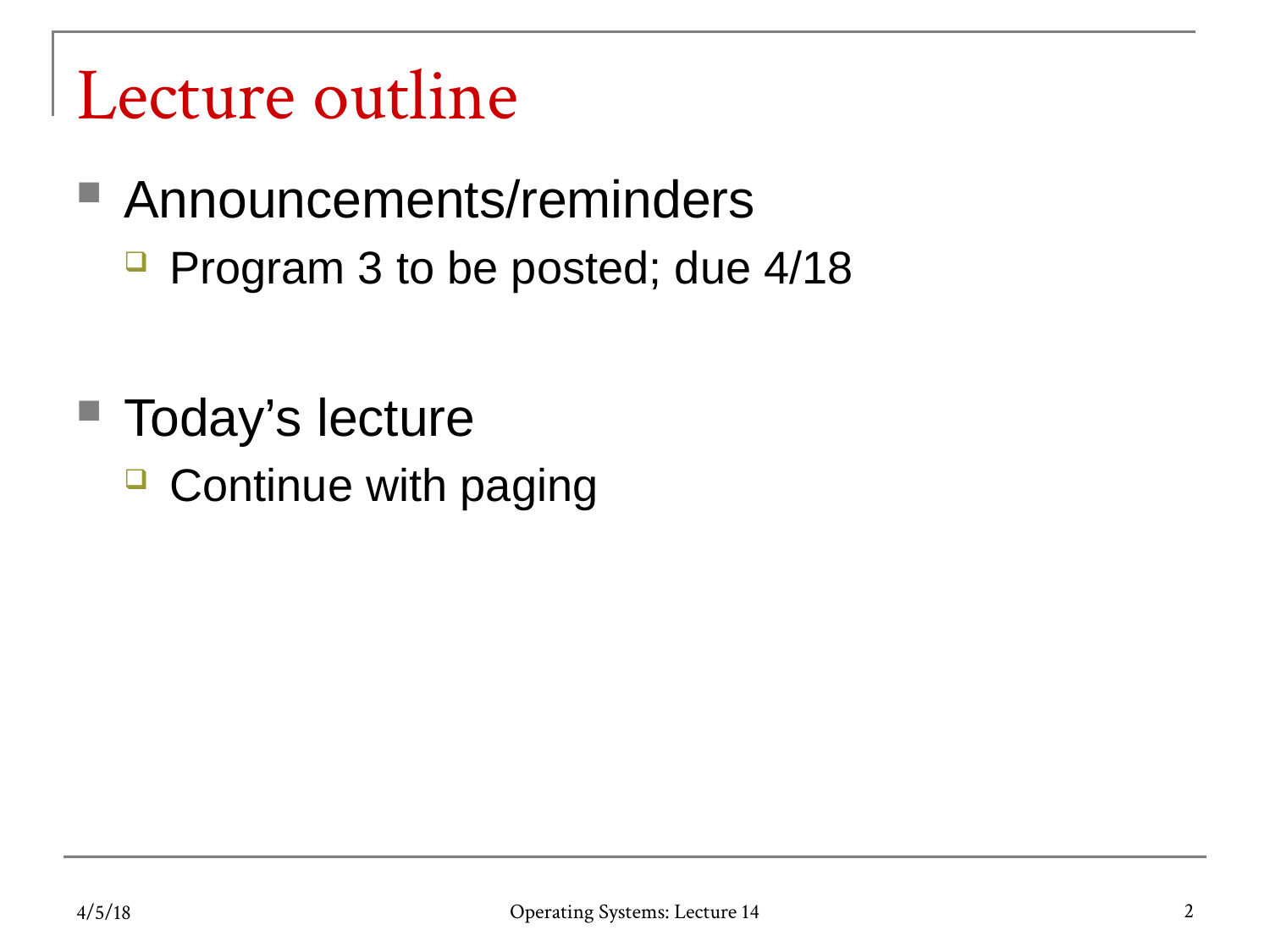

# Lecture outline
Announcements/reminders
Program 3 to be posted; due 4/18

Today’s lecture
Continue with paging
4/5/18
2
Operating Systems: Lecture 14